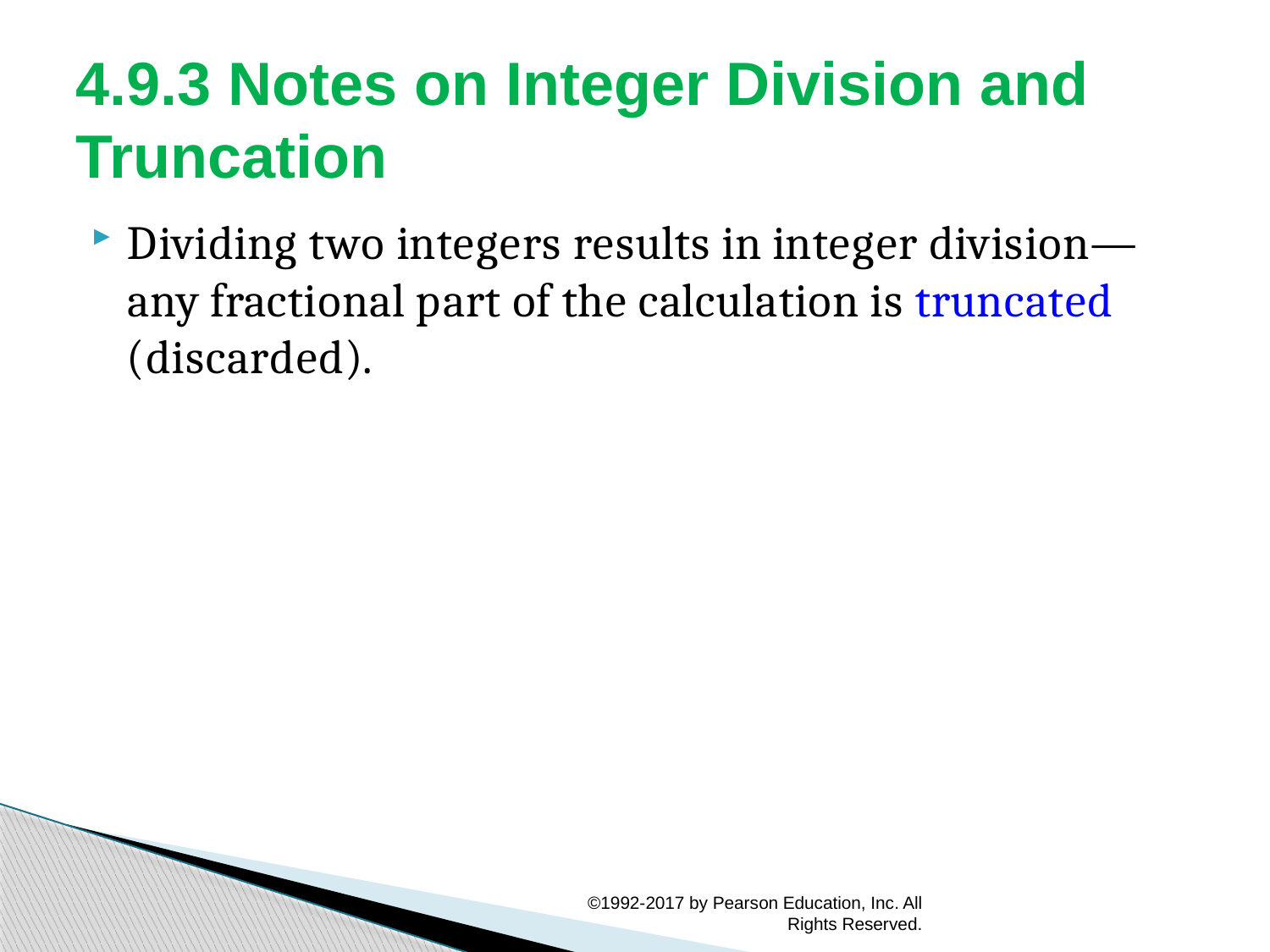

# 4.9.3 Notes on Integer Division and Truncation
Dividing two integers results in integer division—any fractional part of the calculation is truncated (discarded).
©1992-2017 by Pearson Education, Inc. All Rights Reserved.